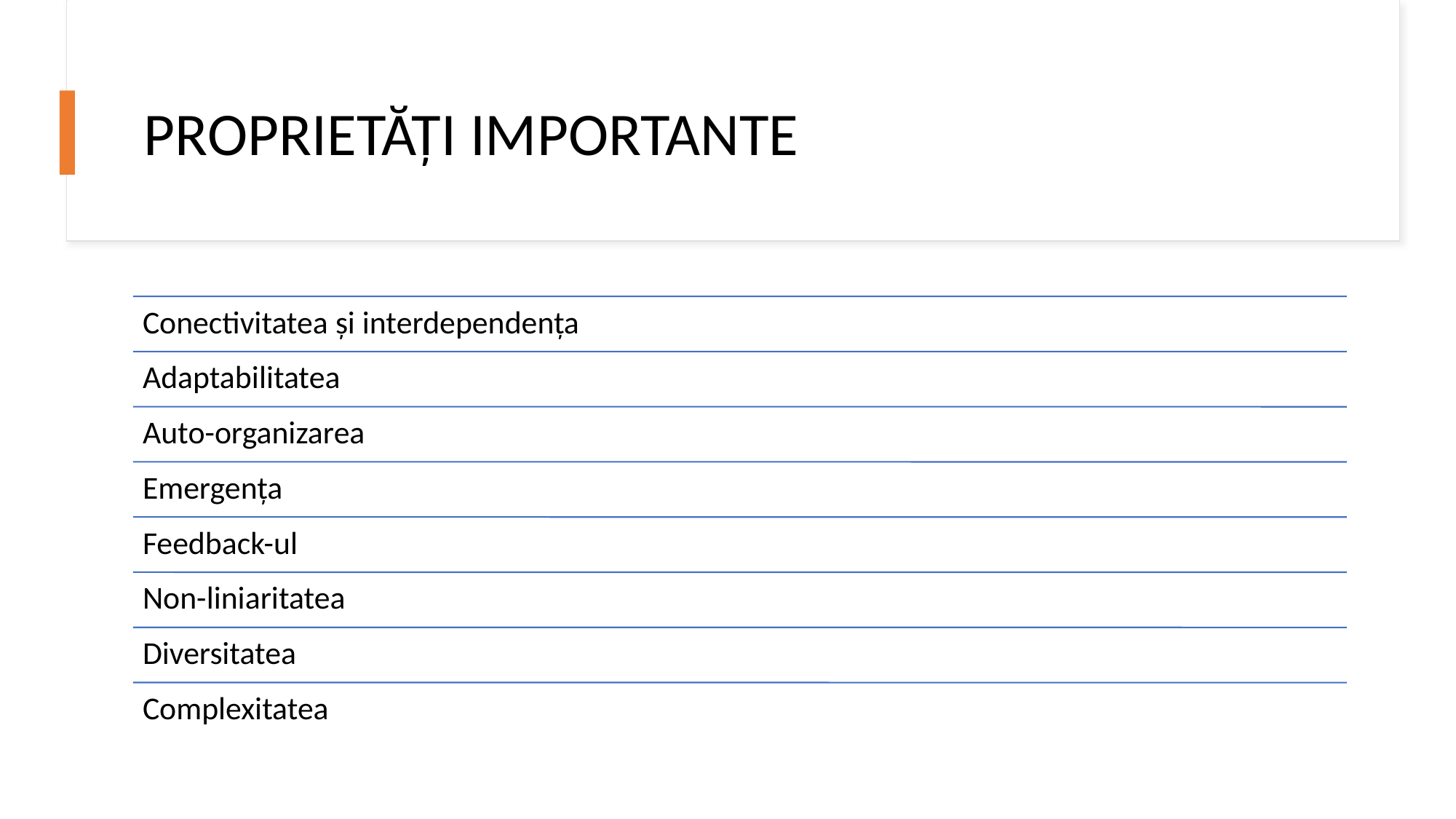

# PROPRIETĂȚI IMPORTANTE

Conectivitatea şi interdependenţa
Adaptabilitatea
Auto-organizarea
Emergența
Feedback-ul
Non-liniaritatea
Diversitatea
Complexitatea